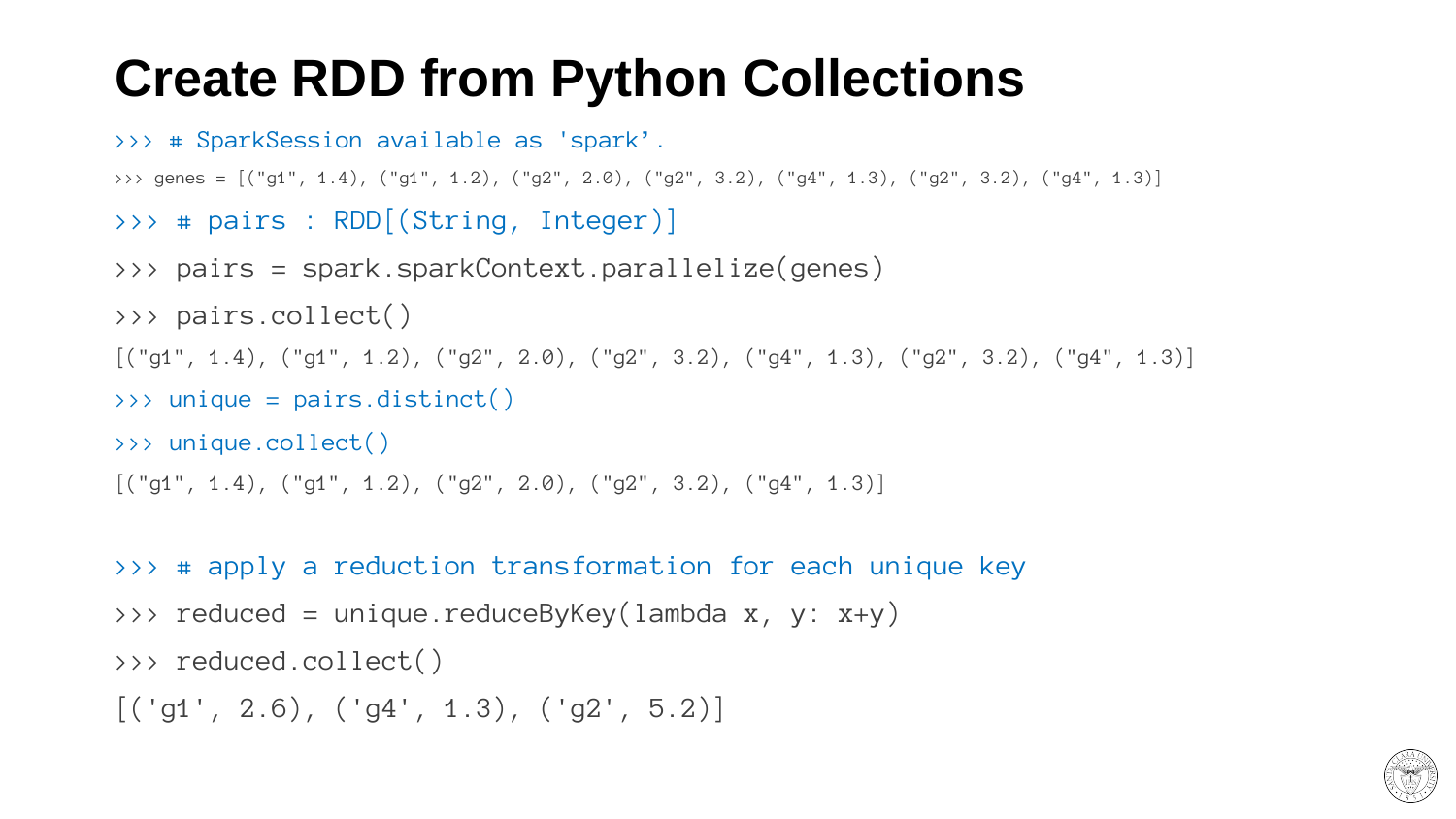

# Create RDD from Python Collections
>>> # SparkSession available as 'spark’.
>>> genes = [("g1", 1.4), ("g1", 1.2), ("g2", 2.0), ("g2", 3.2), ("g4", 1.3), ("g2", 3.2), ("g4", 1.3)]
>>> # pairs : RDD[(String, Integer)]
>>> pairs = spark.sparkContext.parallelize(genes)
>>> pairs.collect()
[("g1", 1.4), ("g1", 1.2), ("g2", 2.0), ("g2", 3.2), ("g4", 1.3), ("g2", 3.2), ("g4", 1.3)]
>>> unique = pairs.distinct()
>>> unique.collect()
[("g1", 1.4), ("g1", 1.2), ("g2", 2.0), ("g2", 3.2), ("g4", 1.3)]

>>> # apply a reduction transformation for each unique key
>>> reduced = unique.reduceByKey(lambda x, y: x+y)
>>> reduced.collect()
[('g1', 2.6), ('g4', 1.3), ('g2', 5.2)]